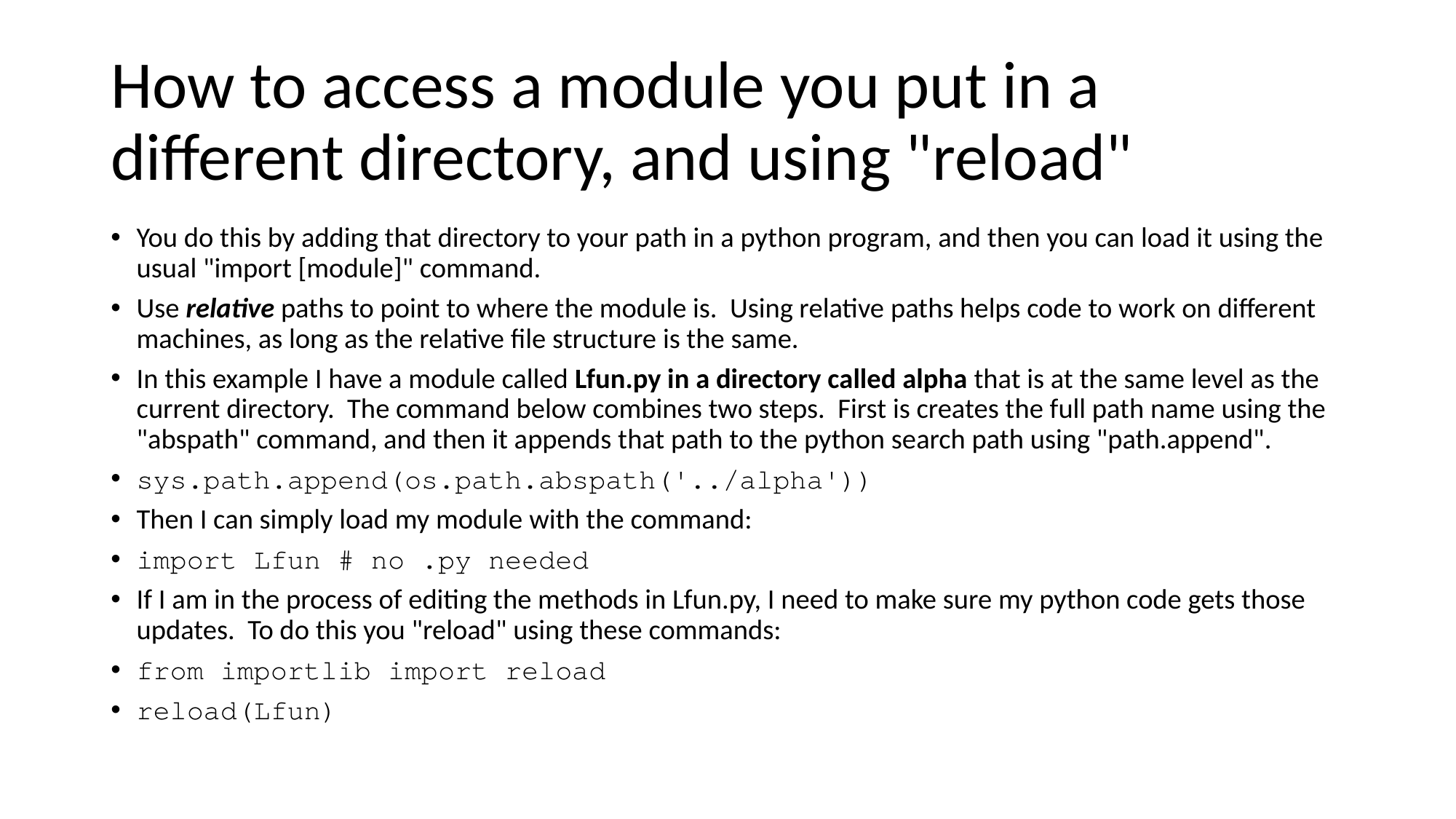

# How to access a module you put in a different directory, and using "reload"
You do this by adding that directory to your path in a python program, and then you can load it using the usual "import [module]" command.
Use relative paths to point to where the module is.  Using relative paths helps code to work on different machines, as long as the relative file structure is the same.
In this example I have a module called Lfun.py in a directory called alpha that is at the same level as the current directory.  The command below combines two steps.  First is creates the full path name using the "abspath" command, and then it appends that path to the python search path using "path.append".
sys.path.append(os.path.abspath('../alpha'))
Then I can simply load my module with the command:
import Lfun # no .py needed
If I am in the process of editing the methods in Lfun.py, I need to make sure my python code gets those updates.  To do this you "reload" using these commands:
from importlib import reload
reload(Lfun)